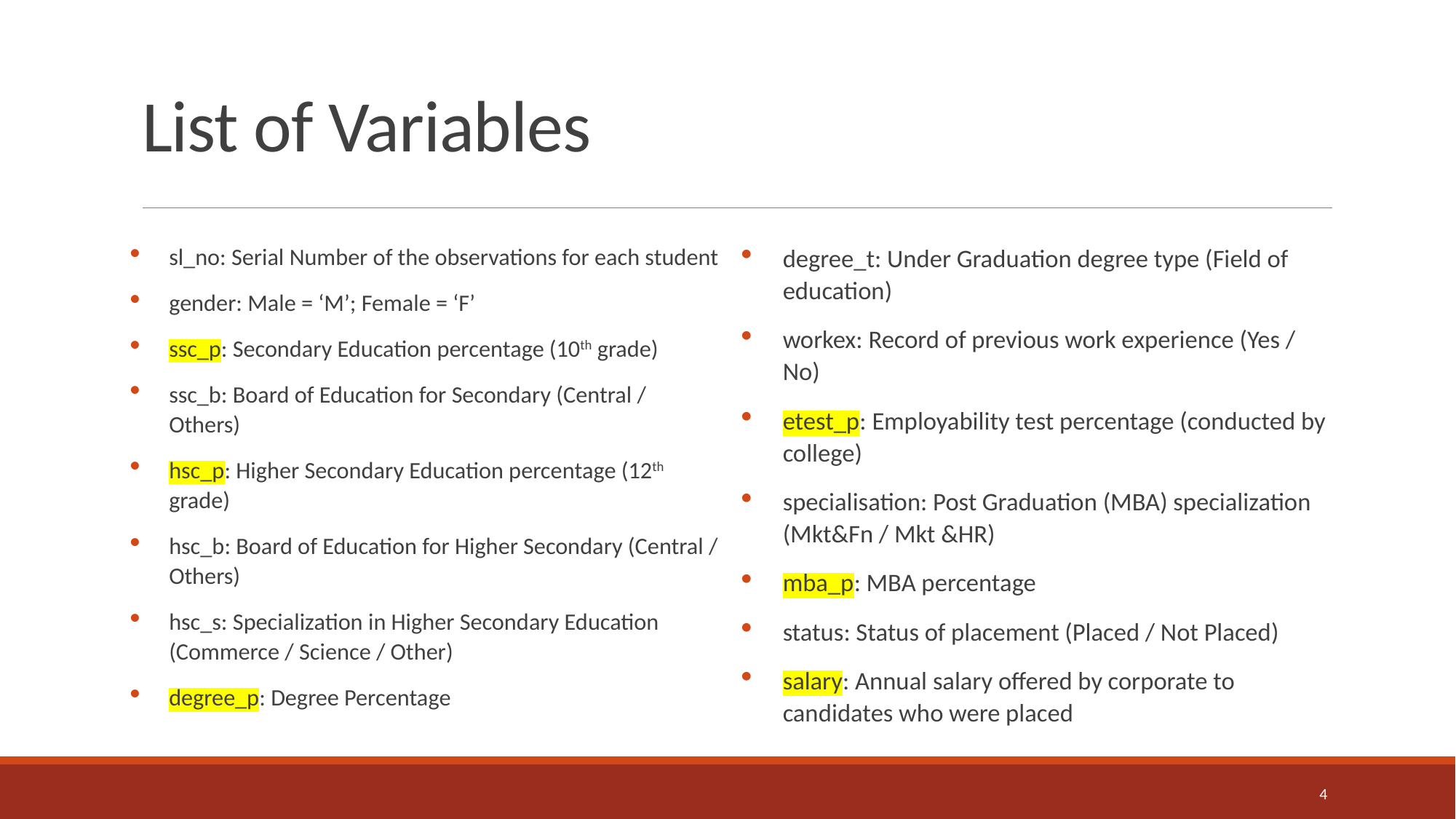

# List of Variables
sl_no: Serial Number of the observations for each student
gender: Male = ‘M’; Female = ‘F’
ssc_p: Secondary Education percentage (10th grade)
ssc_b: Board of Education for Secondary (Central / Others)
hsc_p: Higher Secondary Education percentage (12th grade)
hsc_b: Board of Education for Higher Secondary (Central / Others)
hsc_s: Specialization in Higher Secondary Education (Commerce / Science / Other)
degree_p: Degree Percentage

degree_t: Under Graduation degree type (Field of education)
workex: Record of previous work experience (Yes / No)
etest_p: Employability test percentage (conducted by college)
specialisation: Post Graduation (MBA) specialization (Mkt&Fn / Mkt &HR)
mba_p: MBA percentage
status: Status of placement (Placed / Not Placed)
salary: Annual salary offered by corporate to candidates who were placed

4